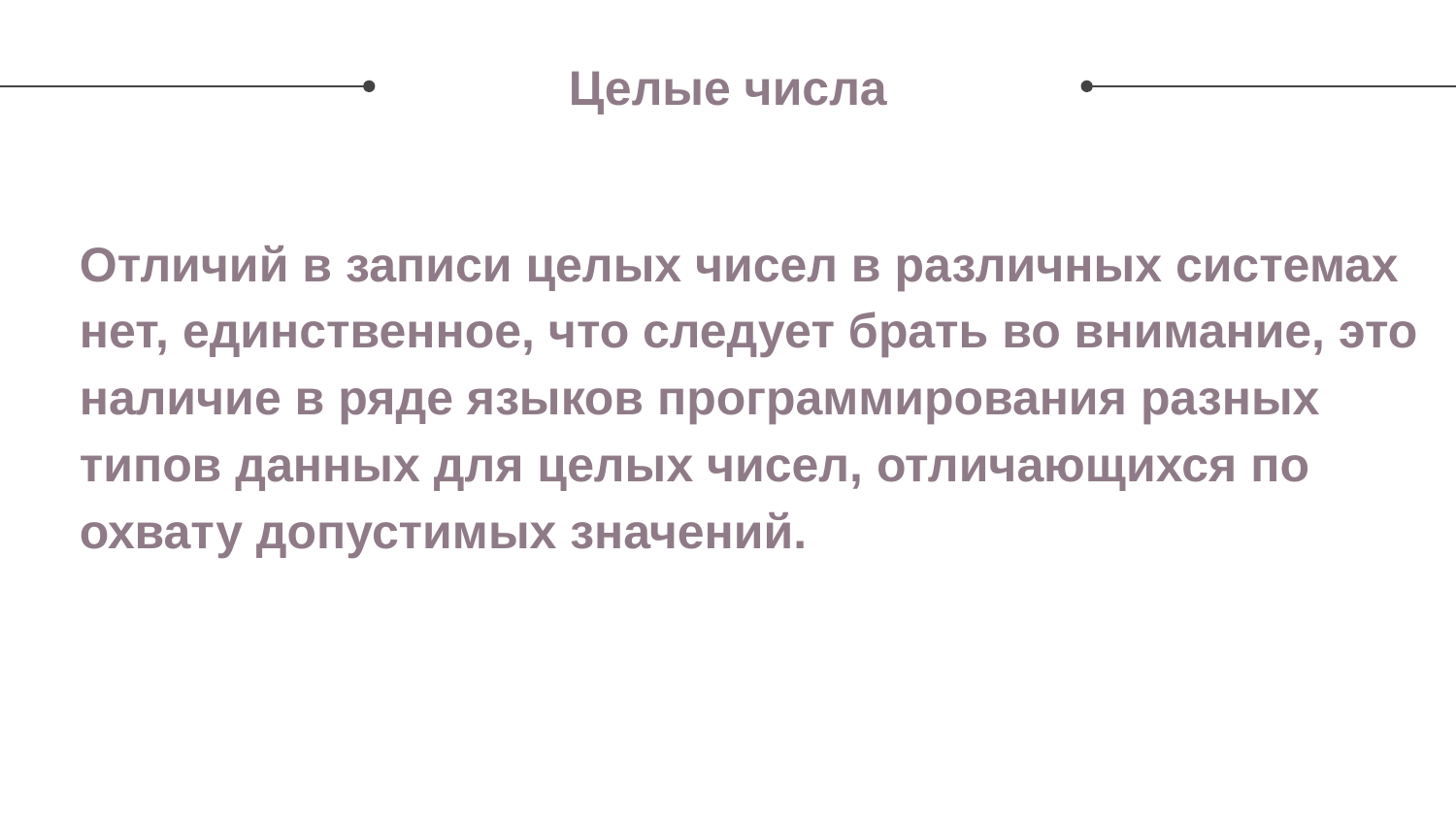

# Целые числа
Отличий в записи целых чисел в различных системах нет, единственное, что следует брать во внимание, это наличие в ряде языков программирования разных типов данных для целых чисел, отличающихся по охвату допустимых значений.